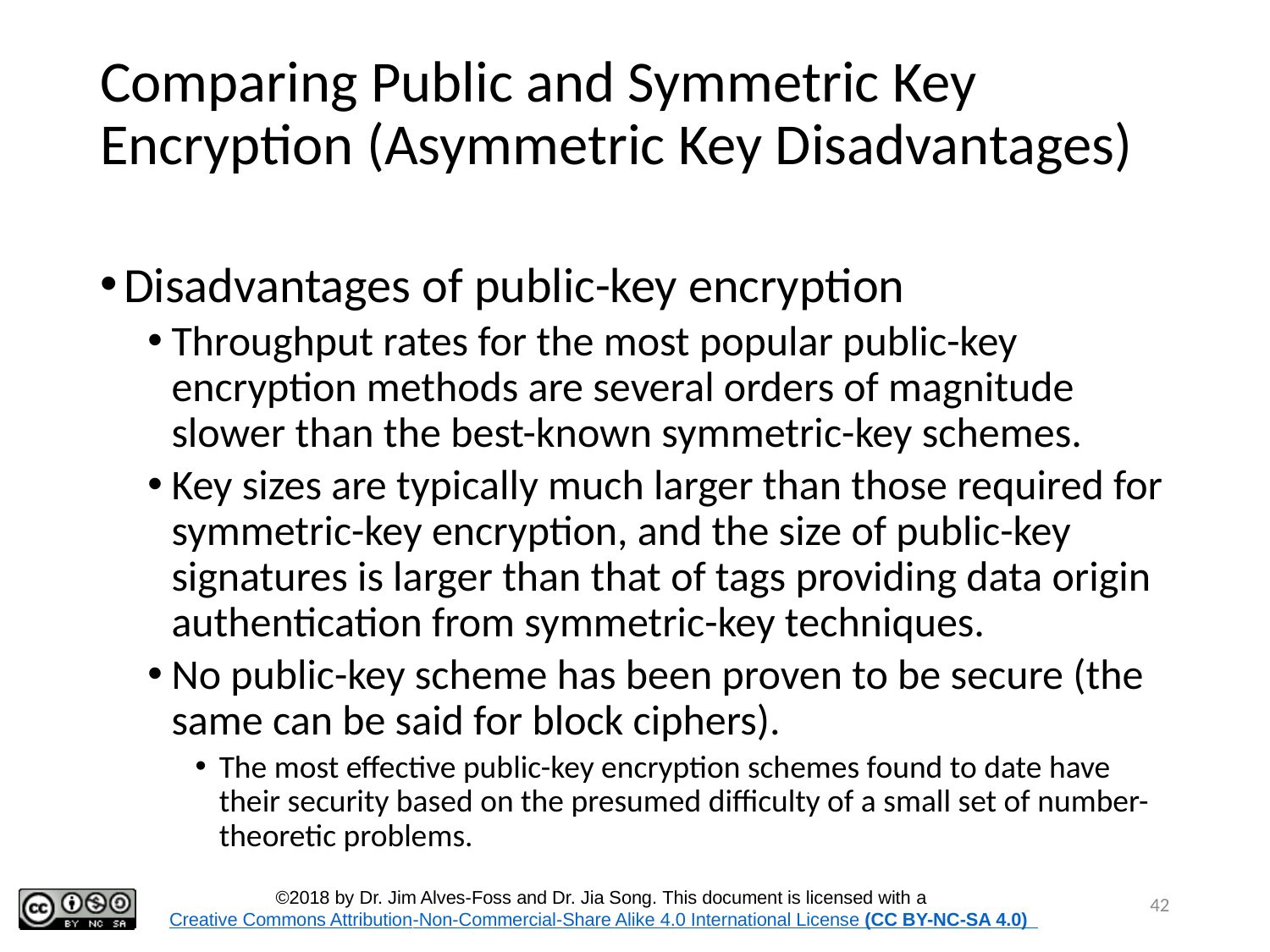

# Comparing Public and Symmetric Key Encryption (Asymmetric Key Disadvantages)
Disadvantages of public-key encryption
Throughput rates for the most popular public-key encryption methods are several orders of magnitude slower than the best-known symmetric-key schemes.
Key sizes are typically much larger than those required for symmetric-key encryption, and the size of public-key signatures is larger than that of tags providing data origin authentication from symmetric-key techniques.
No public-key scheme has been proven to be secure (the same can be said for block ciphers).
The most effective public-key encryption schemes found to date have their security based on the presumed difficulty of a small set of number-theoretic problems.

42